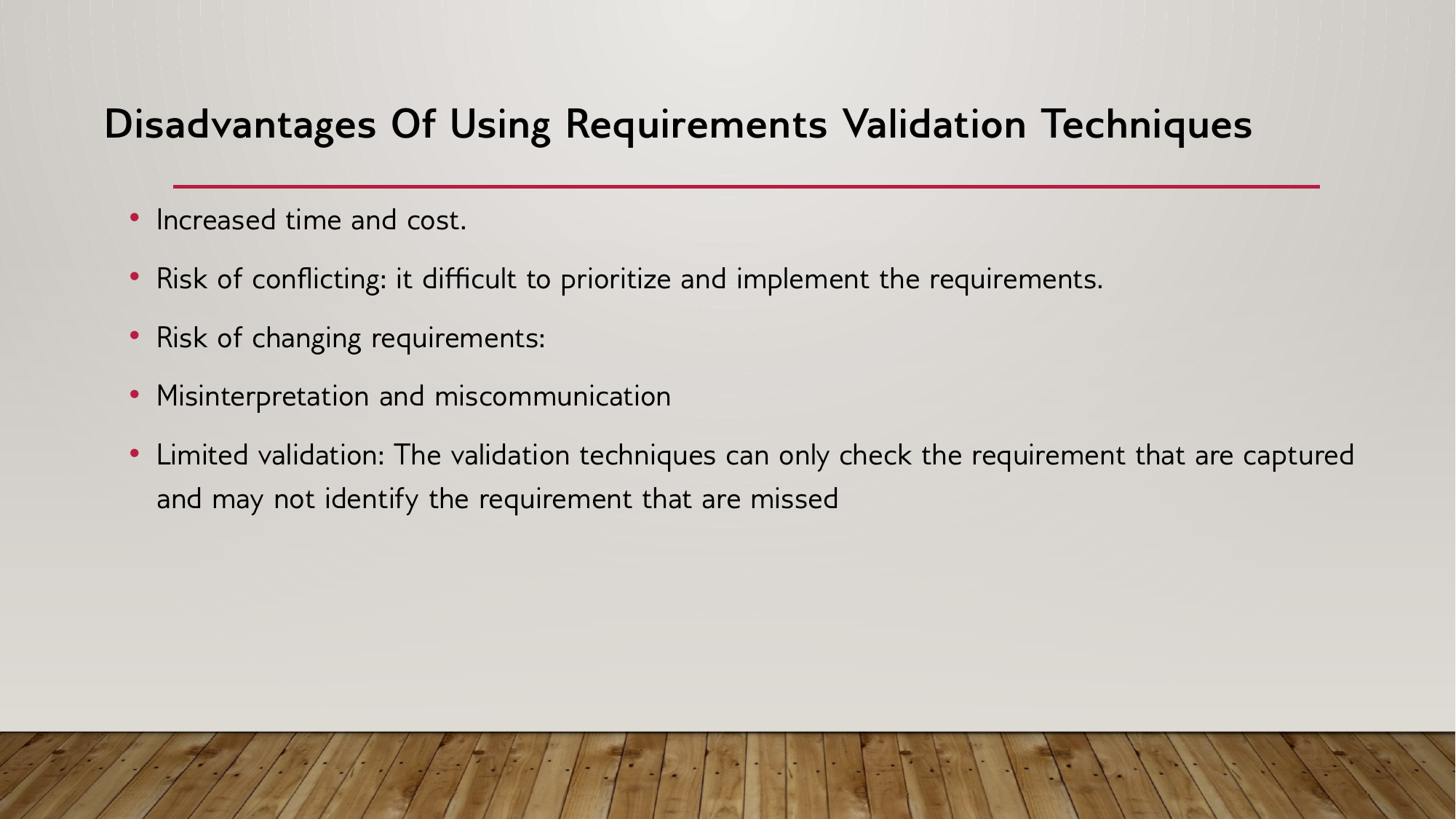

# Disadvantages Of Using Requirements Validation Techniques
Increased time and cost.
Risk of conflicting: it difficult to prioritize and implement the requirements.
Risk of changing requirements:
Misinterpretation and miscommunication
Limited validation: The validation techniques can only check the requirement that are captured and may not identify the requirement that are missed